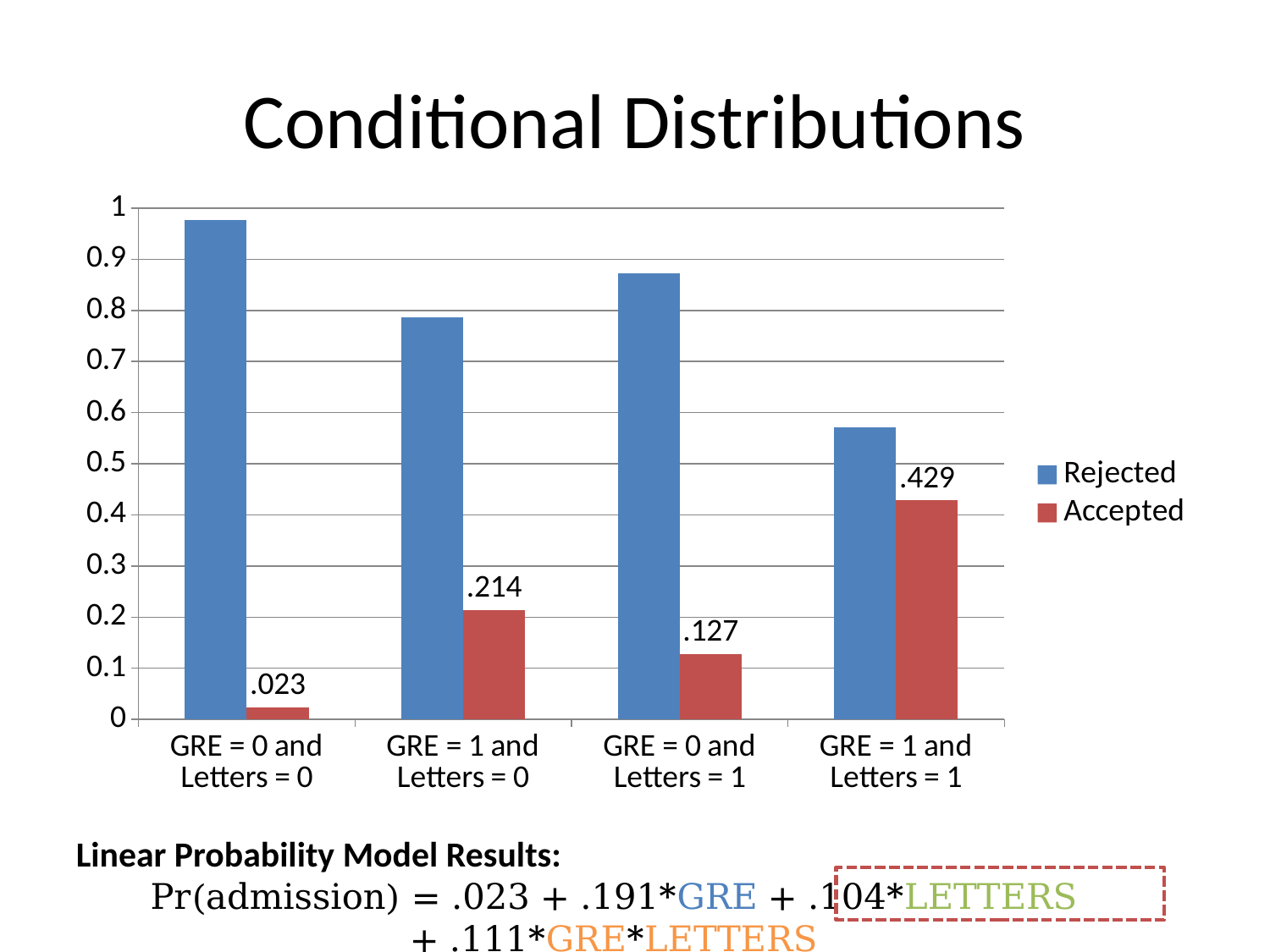

# Conditional Distributions

### Chart

| Category | Rejected | Accepted |
|---|---|---|
| GRE = 0 and Letters = 0 | 0.9767441860465117 | 0.023255813953488382 |
| GRE = 1 and Letters = 0 | 0.7857142857142856 | 0.21428571428571427 |
| GRE = 0 and Letters = 1 | 0.8725490196078441 | 0.1274509803921569 |
| GRE = 1 and Letters = 1 | 0.5714285714285725 | 0.42857142857142855 |
Linear Probability Model Results:
Pr(admission) = .023 + .191*GRE + .104*Letters + .111*GRE*Letters